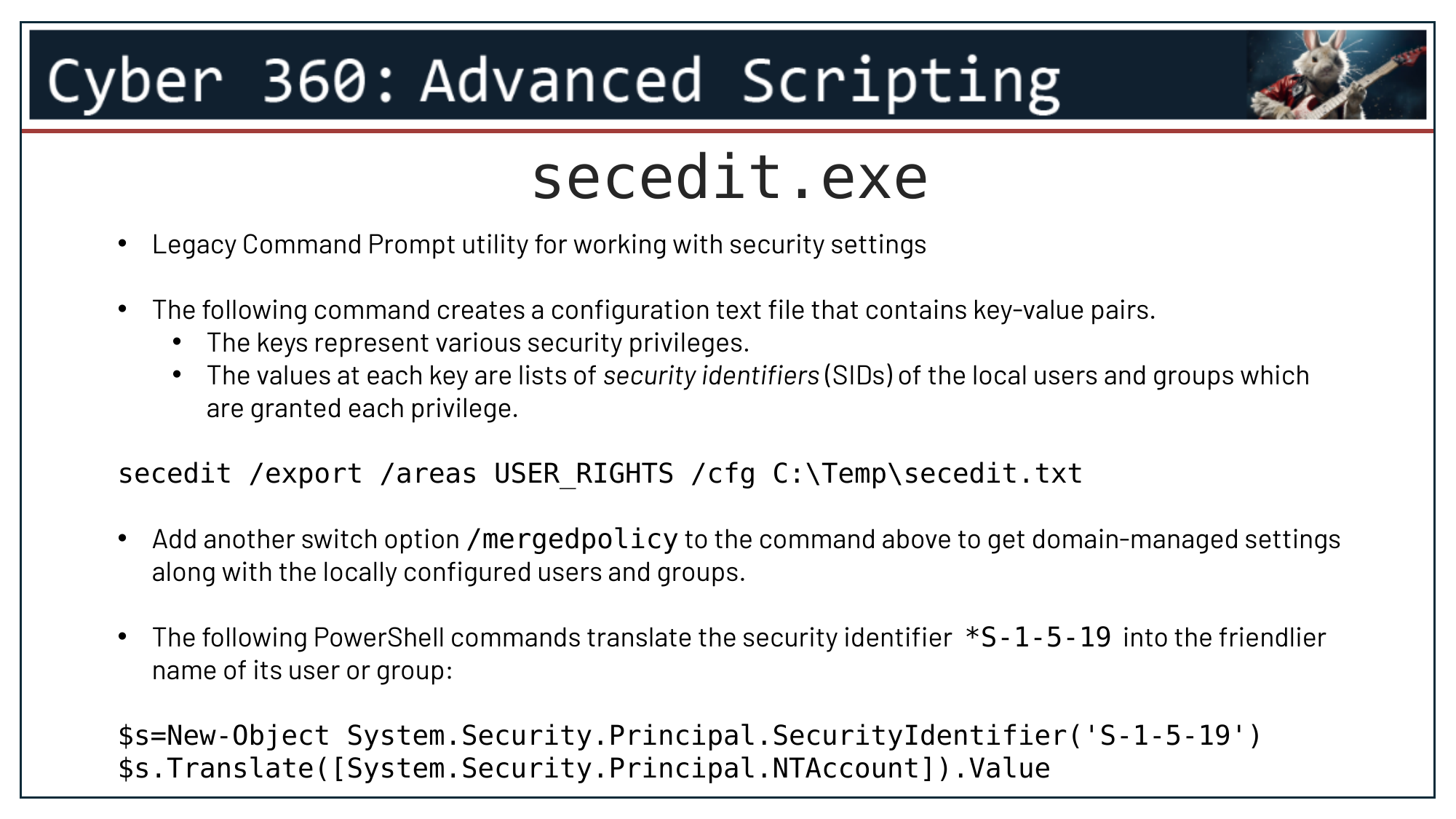

secedit.exe
Legacy Command Prompt utility for working with security settings

The following command creates a configuration text file that contains key-value pairs.
The keys represent various security privileges.
The values at each key are lists of security identifiers (SIDs) of the local users and groups which are granted each privilege.

secedit /export /areas USER_RIGHTS /cfg C:\Temp\secedit.txt

Add another switch option /mergedpolicy to the command above to get domain-managed settings along with the locally configured users and groups.

The following PowerShell commands translate the security identifier  *S-1-5-19  into the friendlier name of its user or group:

$s=New-Object System.Security.Principal.SecurityIdentifier('S-1-5-19')
$s.Translate([System.Security.Principal.NTAccount]).Value